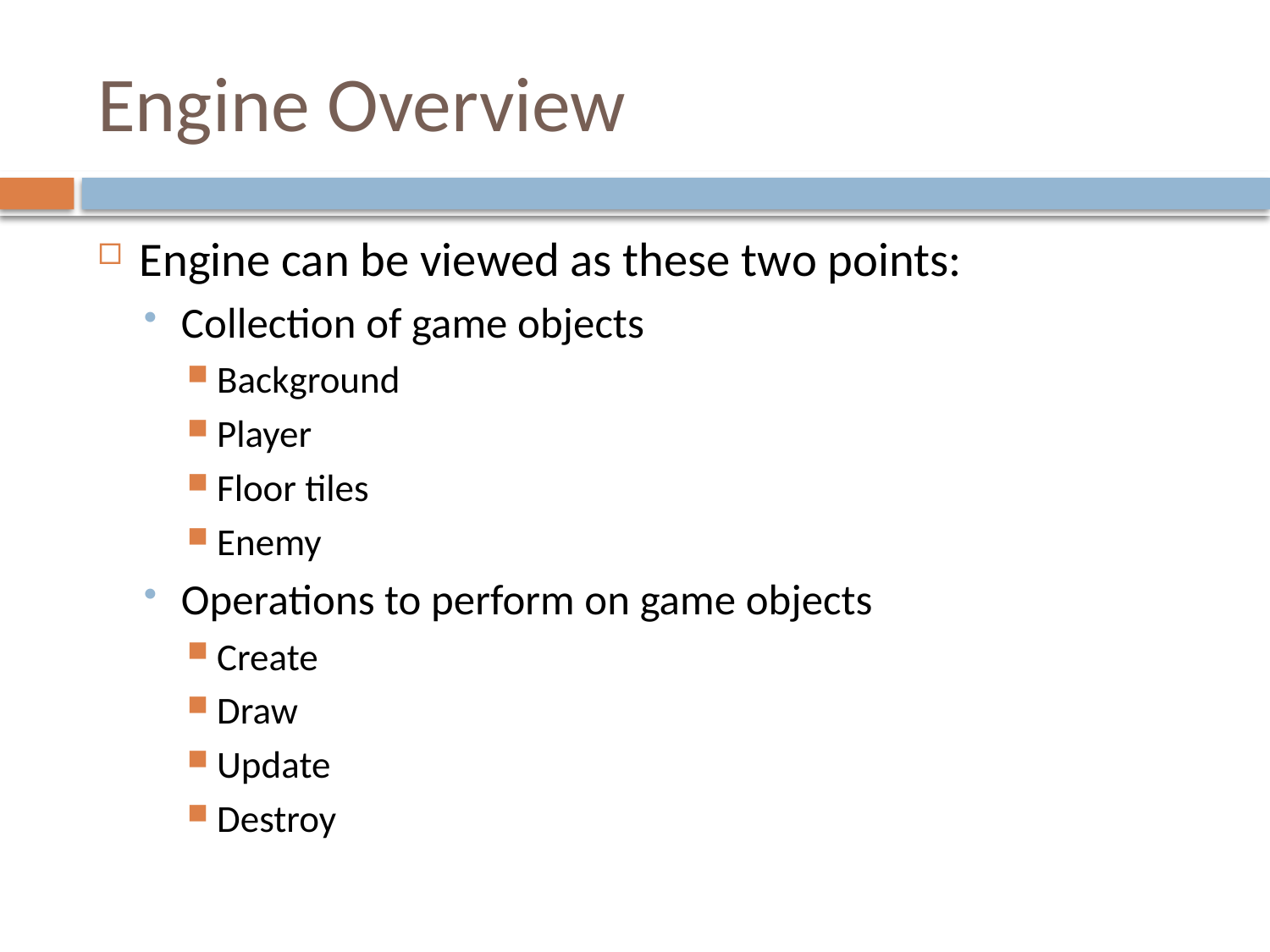

# Engine Overview
Engine can be viewed as these two points:
Collection of game objects
Background
Player
Floor tiles
Enemy
Operations to perform on game objects
Create
Draw
Update
Destroy